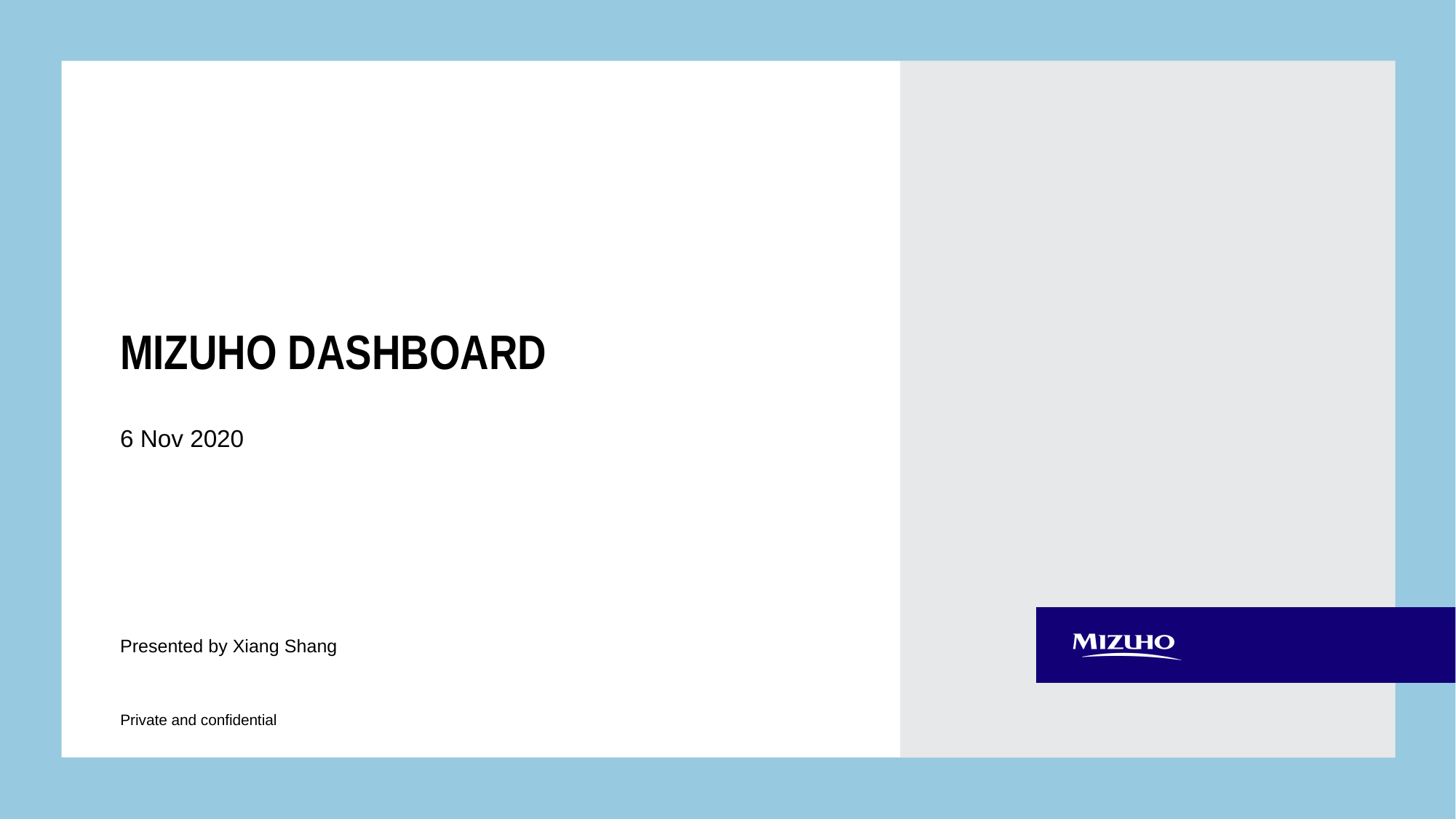

# Mizuho dashboard
6 Nov 2020
Presented by Xiang Shang